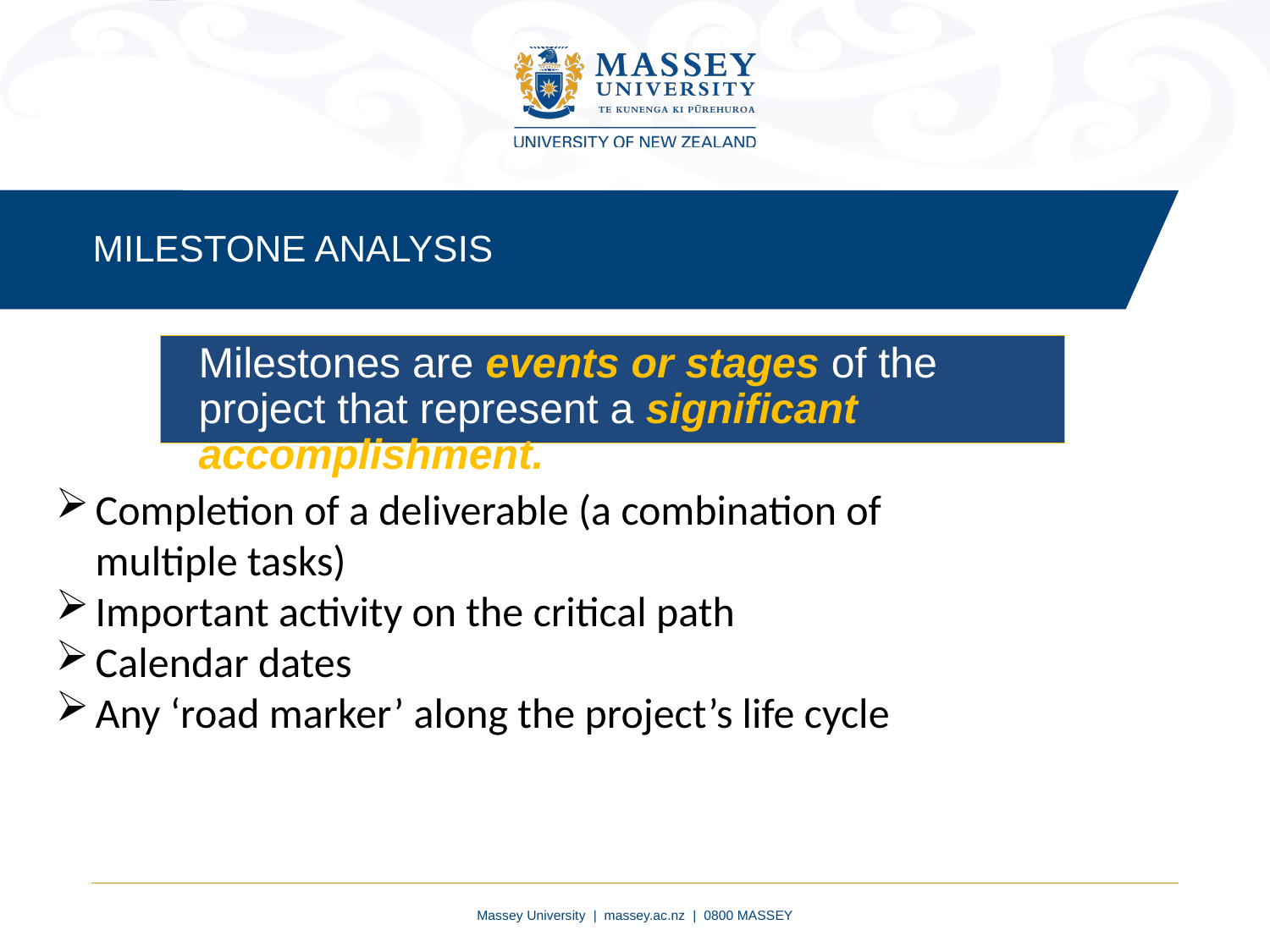

MILESTONE ANALYSIS
	Milestones are events or stages of the project that represent a significant accomplishment.
Completion of a deliverable (a combination of multiple tasks)
Important activity on the critical path
Calendar dates
Any ‘road marker’ along the project’s life cycle